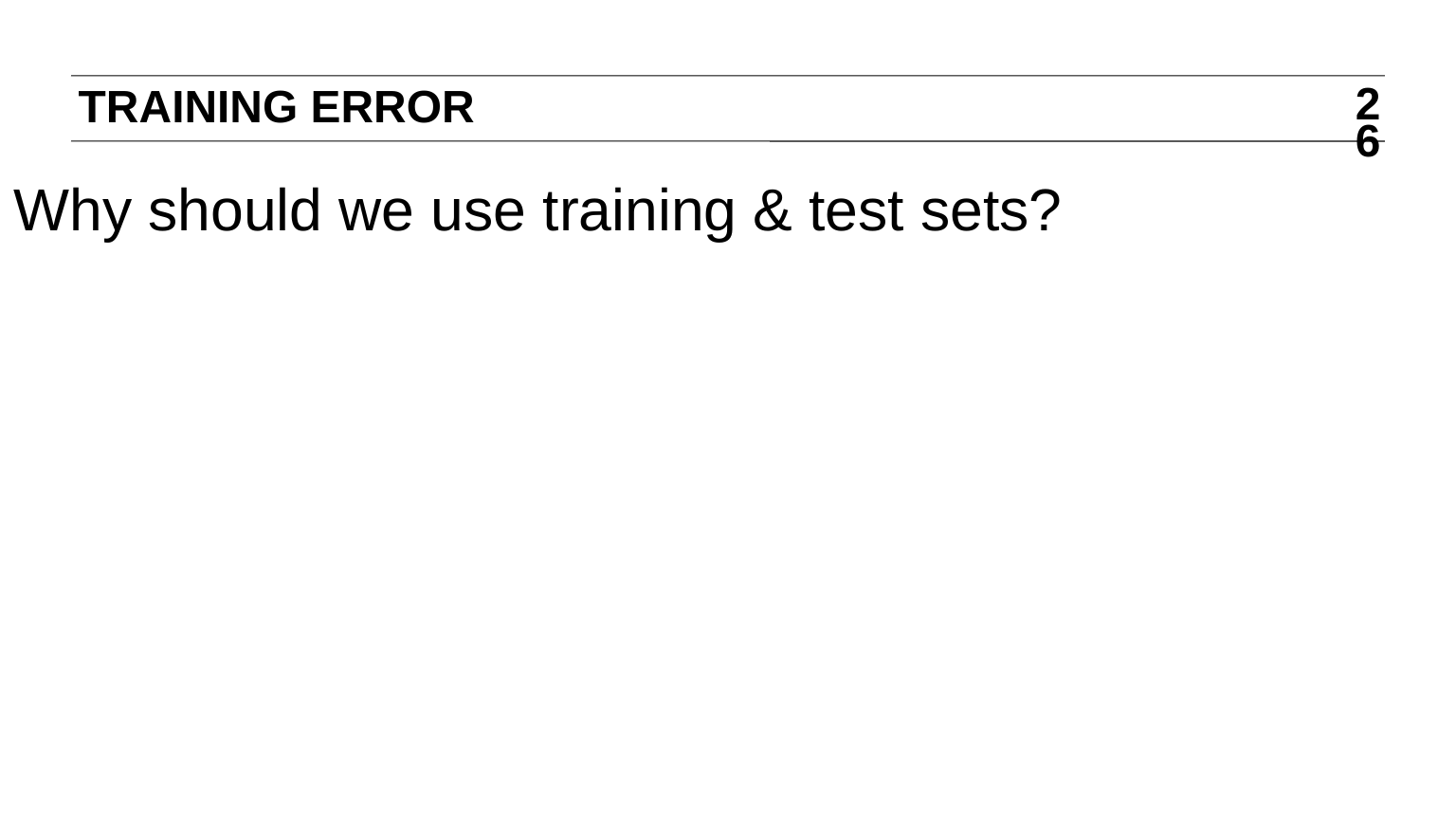

Training error
26
Q: Why should we use training & test sets?